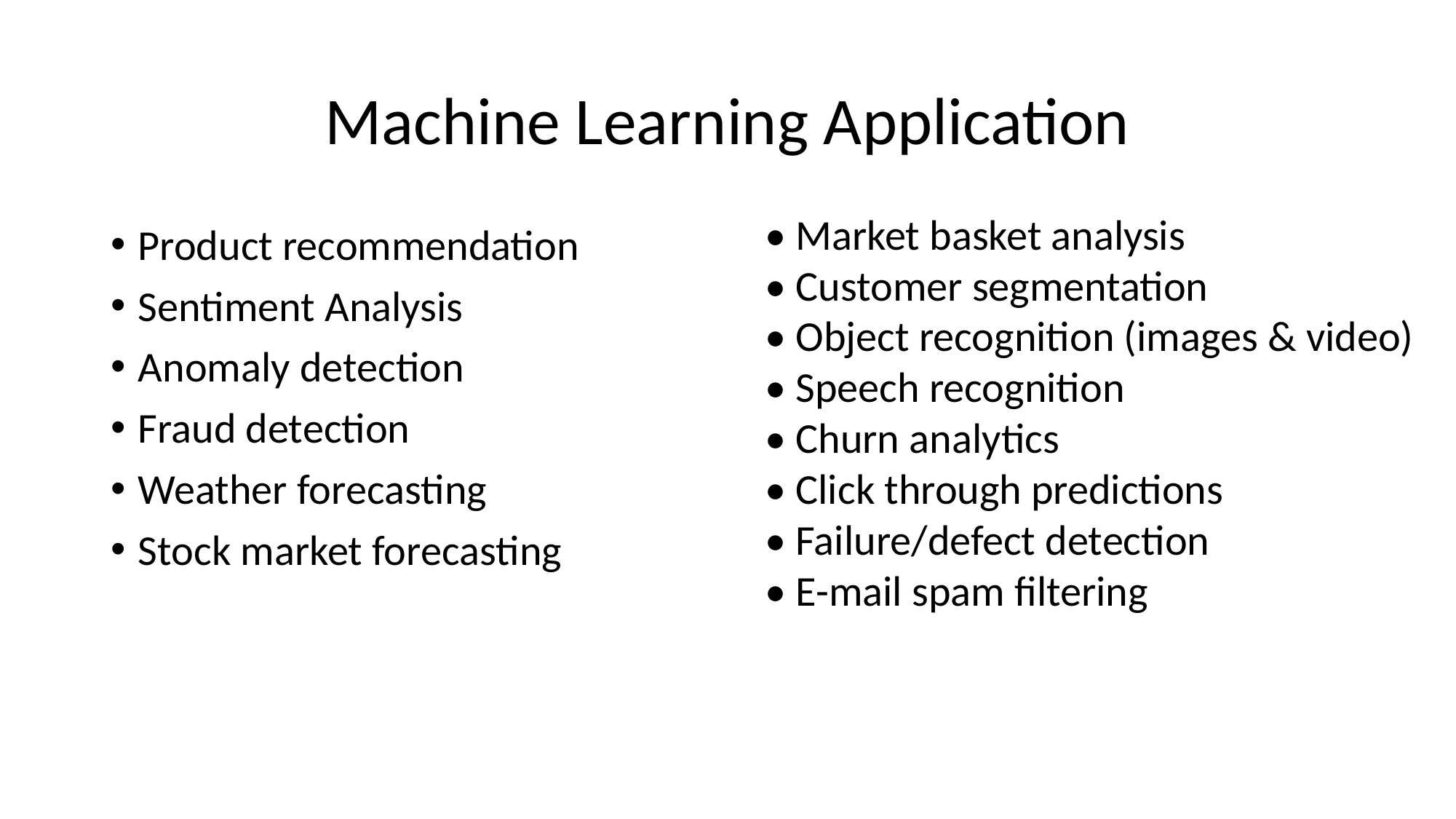

# Machine Learning Application
• Market basket analysis
• Customer segmentation
• Object recognition (images & video)
• Speech recognition
• Churn analytics
• Click through predictions
• Failure/defect detection
• E-mail spam filtering

Product recommendation
Sentiment Analysis
Anomaly detection
Fraud detection
Weather forecasting
Stock market forecasting